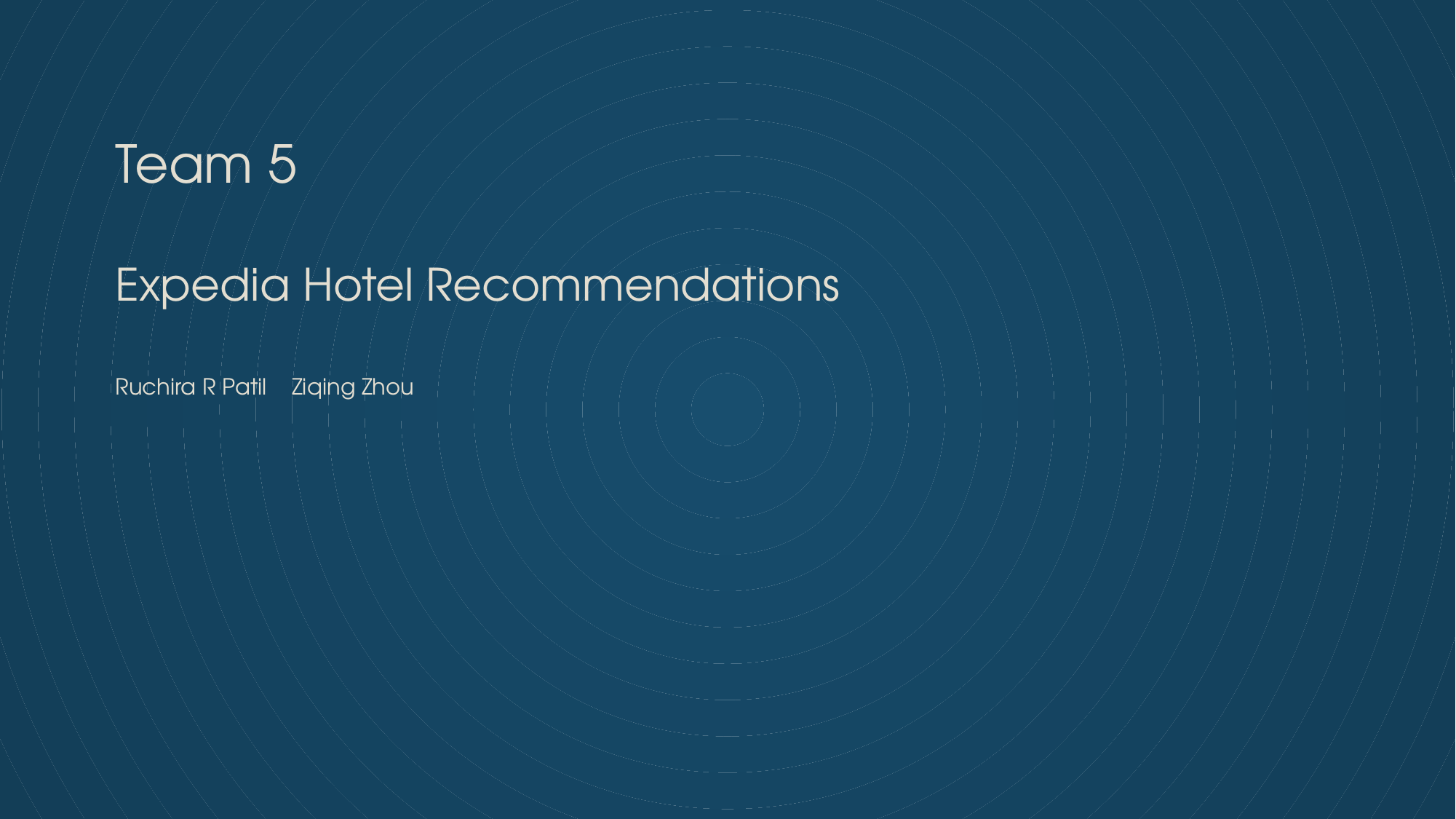

Team 5
Expedia Hotel Recommendations
Ruchira R Patil    Ziqing Zhou